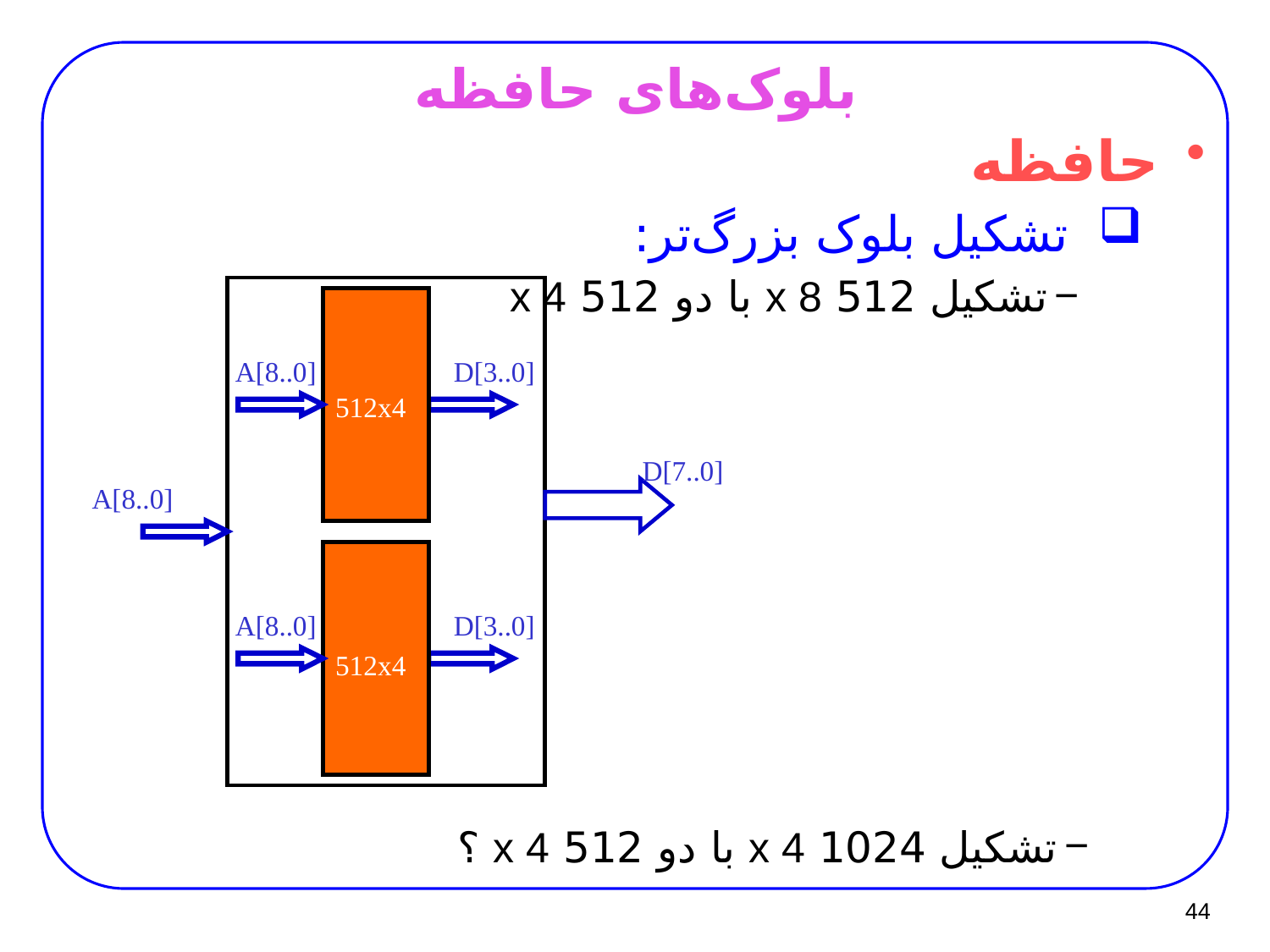

# بلوک‌های حافظه
حافظه
تشکیل بلوک بزرگ‌تر:
تشکیل 512 x 8 با دو 512 x 4

A[8..0]
D[3..0]
512x4

D[7..0]

A[8..0]

A[8..0]
D[3..0]

512x4
تشکیل 1024 x 4 با دو 512 x 4 ؟

44